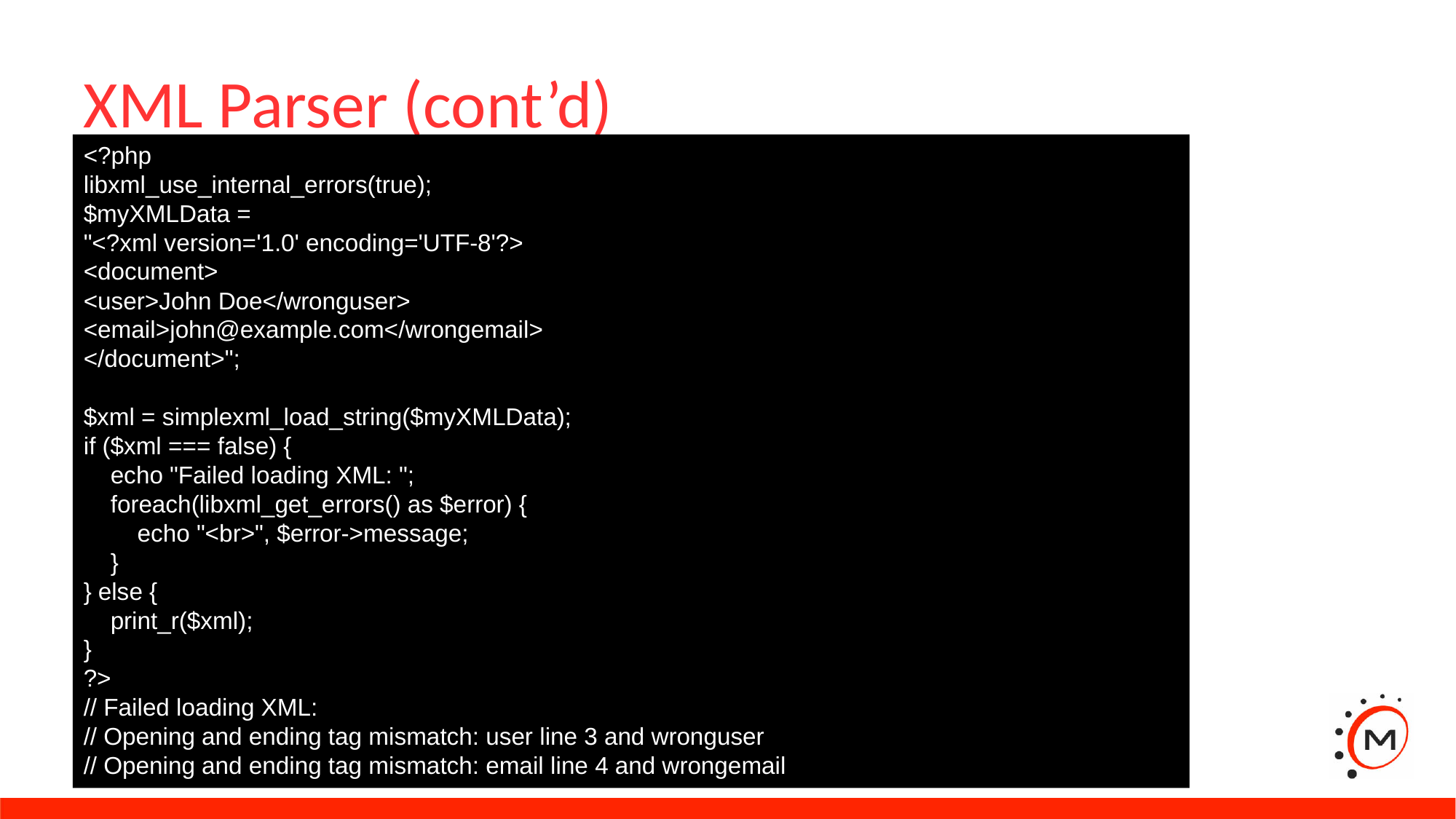

XML Parser (cont’d)
<?php
libxml_use_internal_errors(true);
$myXMLData =
"<?xml version='1.0' encoding='UTF-8'?>
<document>
<user>John Doe</wronguser>
<email>john@example.com</wrongemail>
</document>";

$xml = simplexml_load_string($myXMLData);
if ($xml === false) {
    echo "Failed loading XML: ";
    foreach(libxml_get_errors() as $error) {
        echo "<br>", $error->message;
    }
} else {
    print_r($xml);
}
?>
// Failed loading XML:
// Opening and ending tag mismatch: user line 3 and wronguser
// Opening and ending tag mismatch: email line 4 and wrongemail